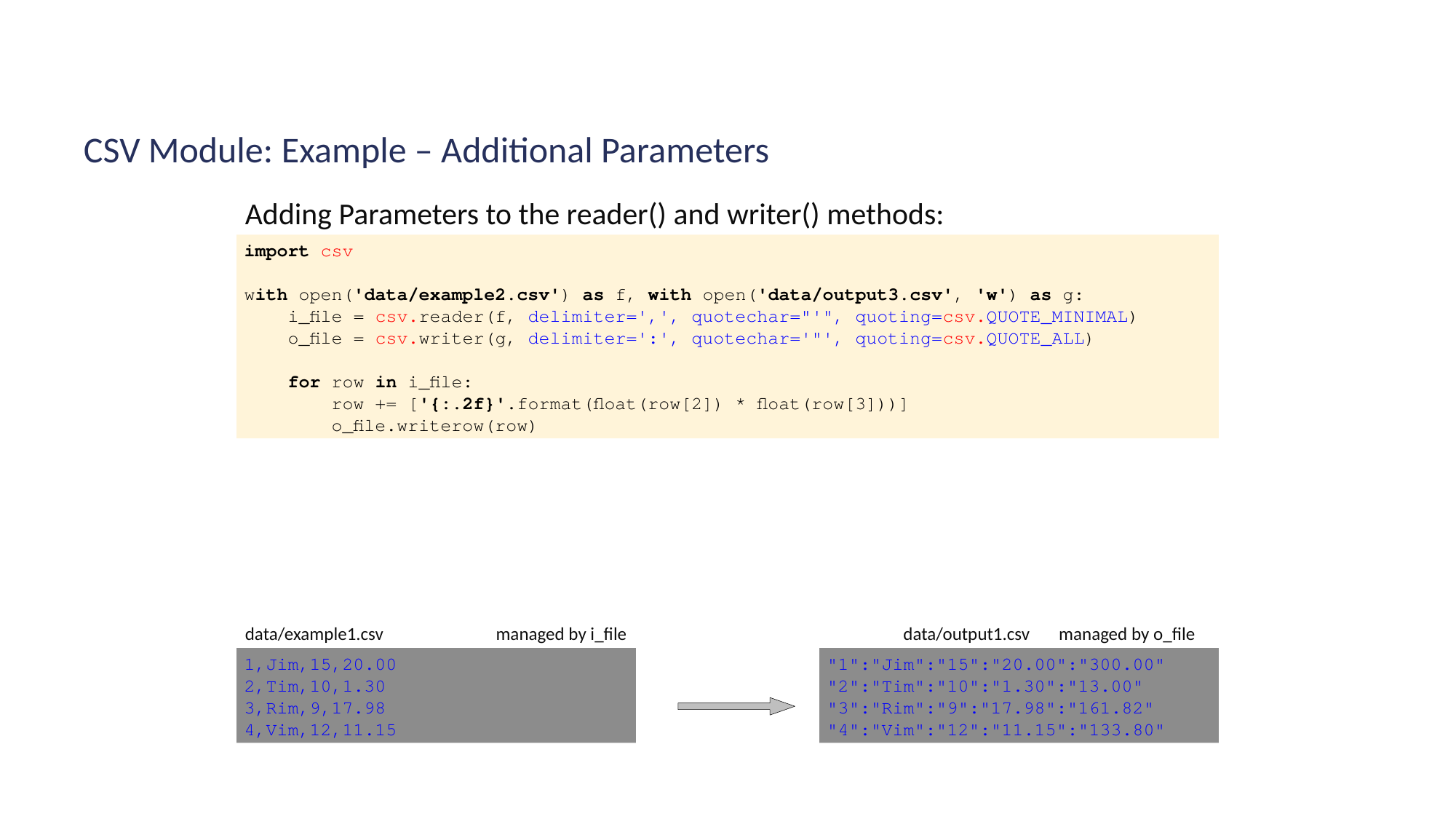

# CSV Module: Example – Additional Parameters
Adding Parameters to the reader() and writer() methods:
import csv
with open('data/example2.csv') as f, with open('data/output3.csv', 'w') as g:
    i_file = csv.reader(f, delimiter=',', quotechar="'", quoting=csv.QUOTE_MINIMAL)
    o_file = csv.writer(g, delimiter=':', quotechar='"', quoting=csv.QUOTE_ALL)
    for row in i_file:
        row += ['{:.2f}'.format(float(row[2]) * float(row[3]))]
        o_file.writerow(row)
data/example1.csv                           managed by i_file		                           data/output1.csv       managed by o_file
1,Jim,15,20.00
2,Tim,10,1.30
3,Rim,9,17.98
4,Vim,12,11.15
"1":"Jim":"15":"20.00":"300.00"
"2":"Tim":"10":"1.30":"13.00"
"3":"Rim":"9":"17.98":"161.82"
"4":"Vim":"12":"11.15":"133.80"